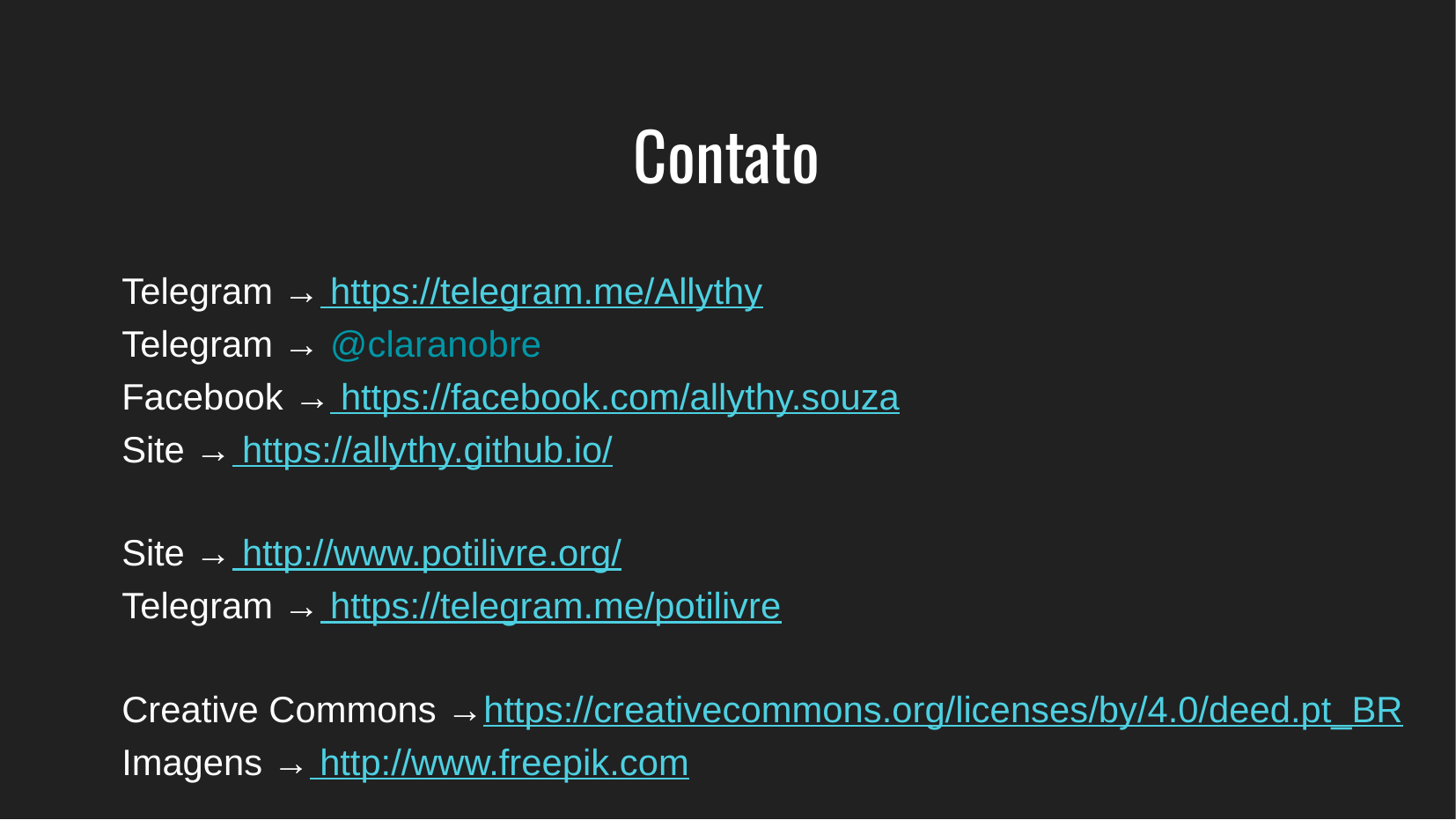

Contato
Telegram → https://telegram.me/Allythy
Telegram → @claranobre
Facebook → https://facebook.com/allythy.souza
Site → https://allythy.github.io/

Site → http://www.potilivre.org/
Telegram → https://telegram.me/potilivre

Creative Commons →https://creativecommons.org/licenses/by/4.0/deed.pt_BR
Imagens → http://www.freepik.com